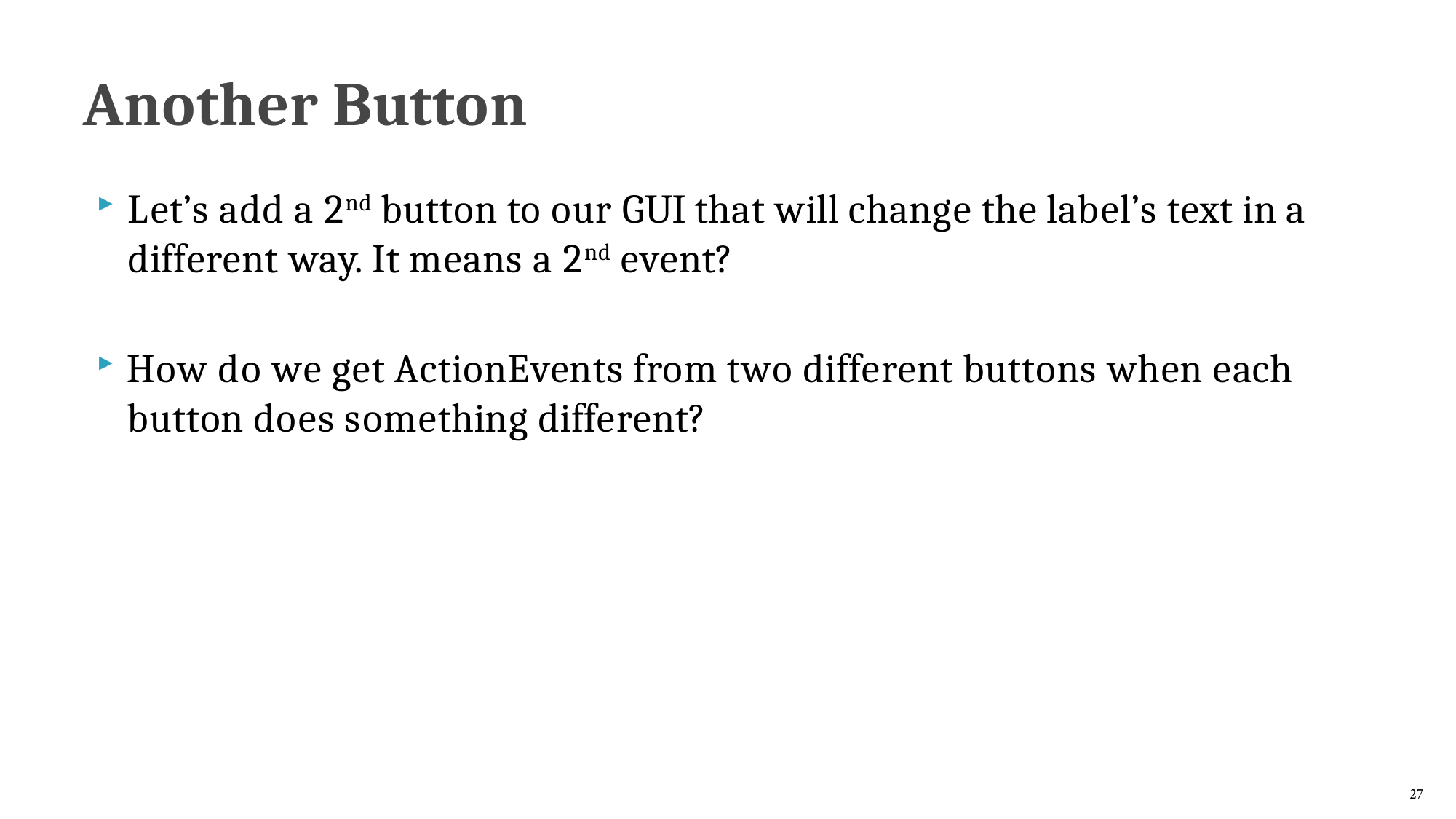

# Another Button
Let’s add a 2nd button to our GUI that will change the label’s text in a different way. It means a 2nd event?

How do we get ActionEvents from two different buttons when each button does something different?
27